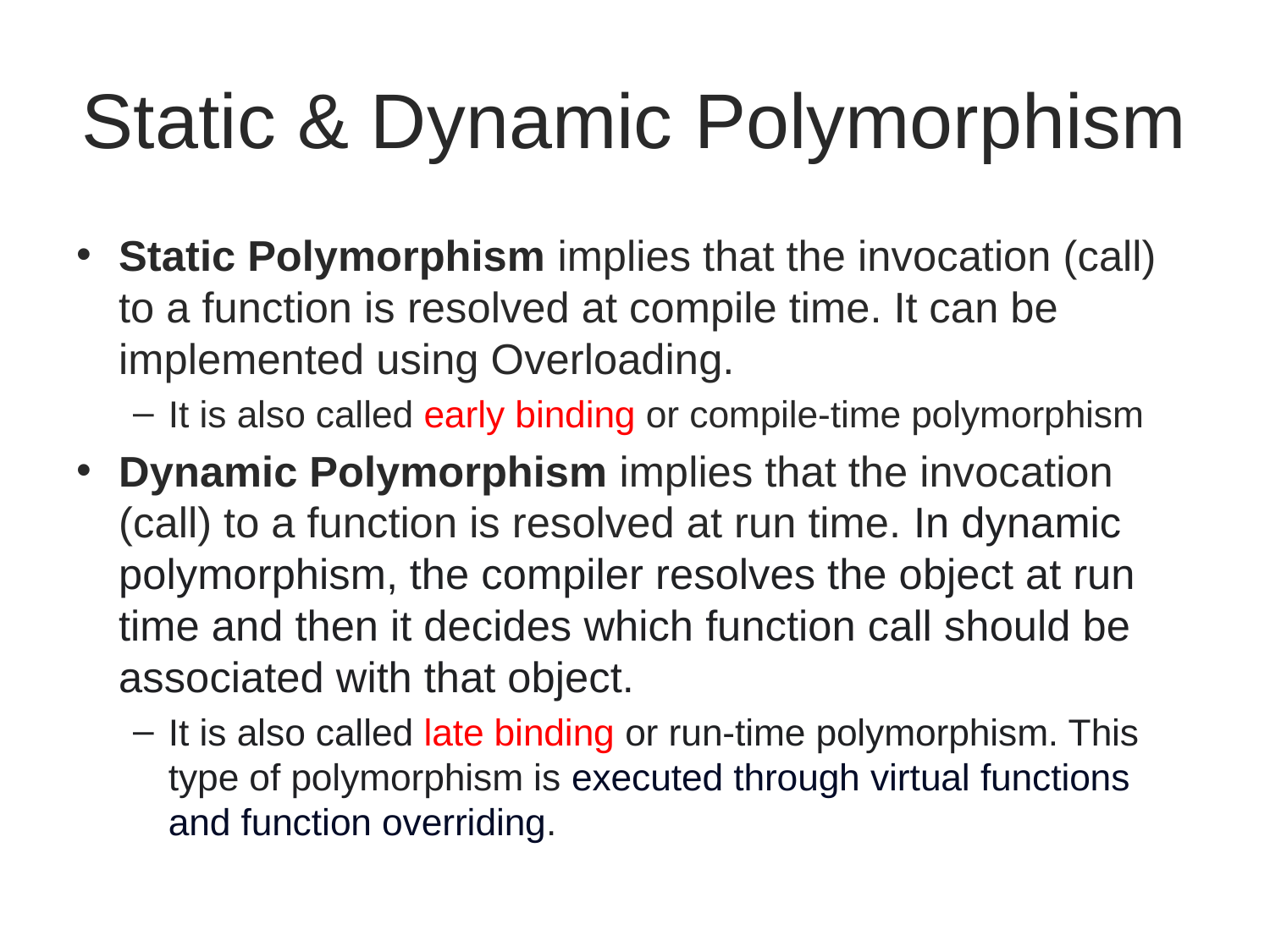

# Static & Dynamic Polymorphism
Static Polymorphism implies that the invocation (call) to a function is resolved at compile time. It can be implemented using Overloading.
It is also called early binding or compile-time polymorphism
Dynamic Polymorphism implies that the invocation (call) to a function is resolved at run time. In dynamic polymorphism, the compiler resolves the object at run time and then it decides which function call should be associated with that object.
It is also called late binding or run-time polymorphism. This type of polymorphism is executed through virtual functions and function overriding.